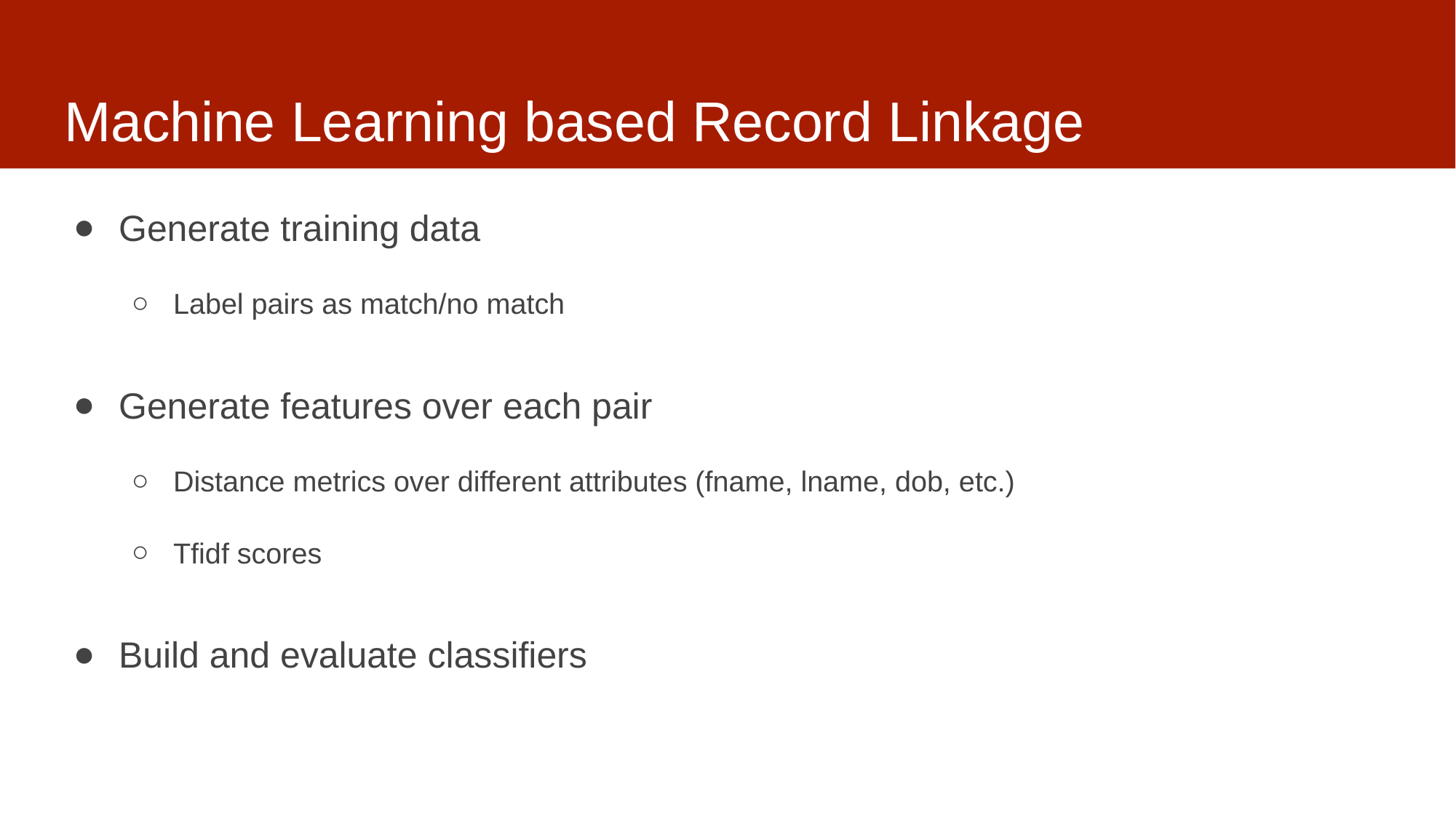

# Machine Learning based Record Linkage
Generate training data
Label pairs as match/no match

Generate features over each pair
Distance metrics over different attributes (fname, lname, dob, etc.)
Tfidf scores

Build and evaluate classifiers